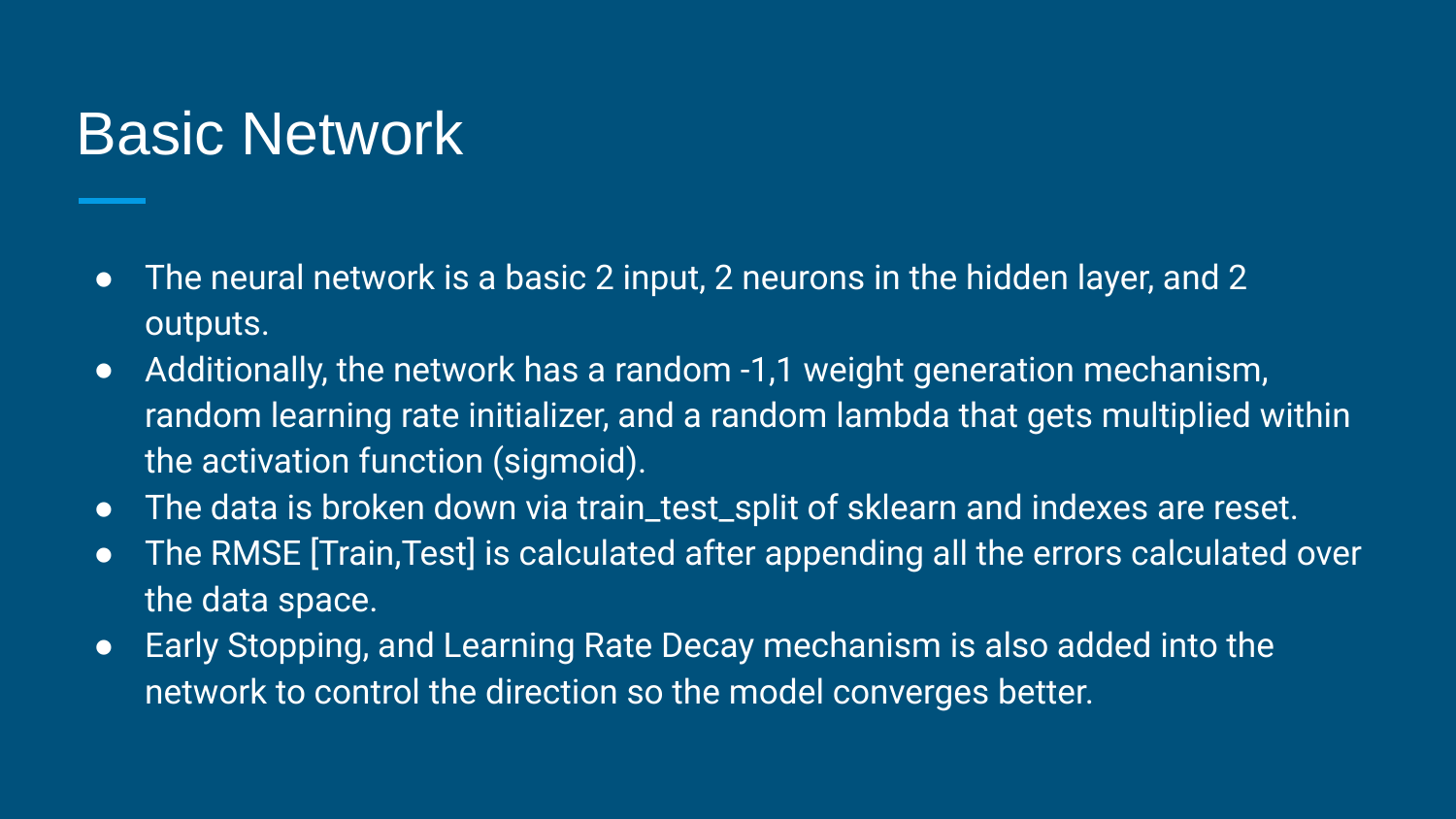

# Basic Network
The neural network is a basic 2 input, 2 neurons in the hidden layer, and 2 outputs.
Additionally, the network has a random -1,1 weight generation mechanism, random learning rate initializer, and a random lambda that gets multiplied within the activation function (sigmoid).
The data is broken down via train_test_split of sklearn and indexes are reset.
The RMSE [Train,Test] is calculated after appending all the errors calculated over the data space.
Early Stopping, and Learning Rate Decay mechanism is also added into the network to control the direction so the model converges better.